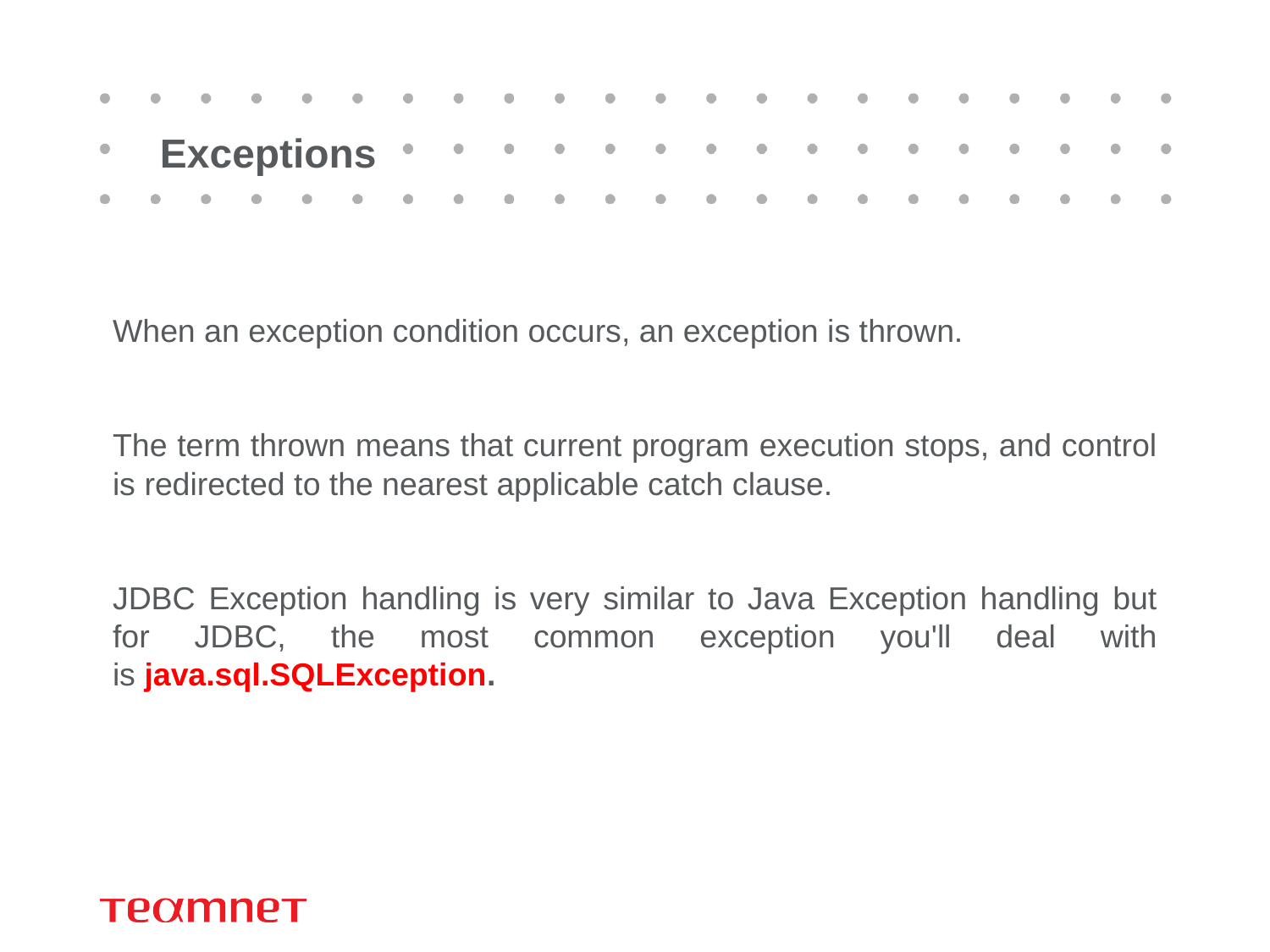

# Exceptions

When an exception condition occurs, an exception is thrown.

The term thrown means that current program execution stops, and control is redirected to the nearest applicable catch clause.

JDBC Exception handling is very similar to Java Exception handling but for JDBC, the most common exception you'll deal with is java.sql.SQLException.